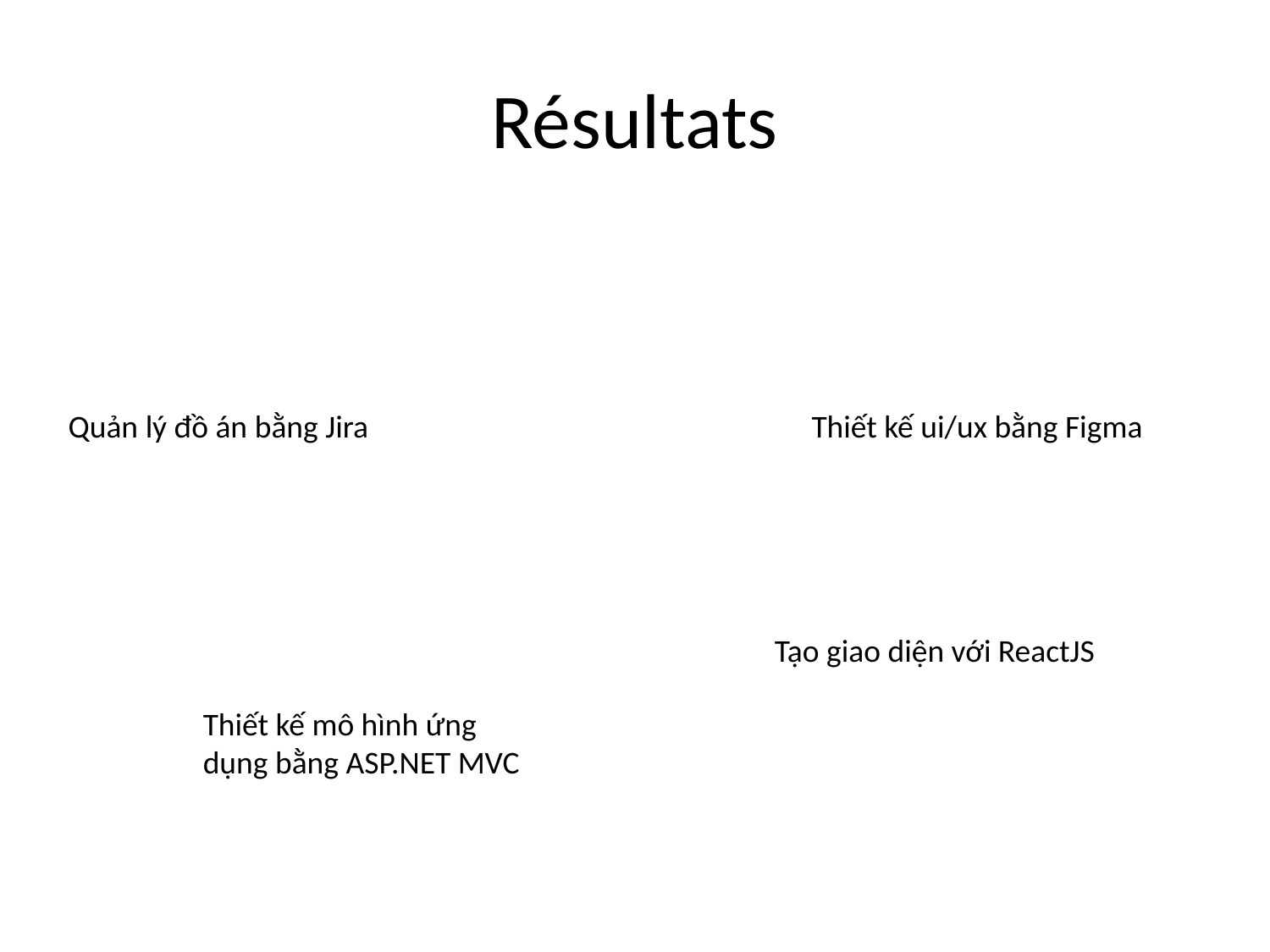

# Résultats
Quản lý đồ án bằng Jira
Thiết kế ui/ux bằng Figma
Tạo giao diện với ReactJS
Thiết kế mô hình ứng dụng bằng ASP.NET MVC